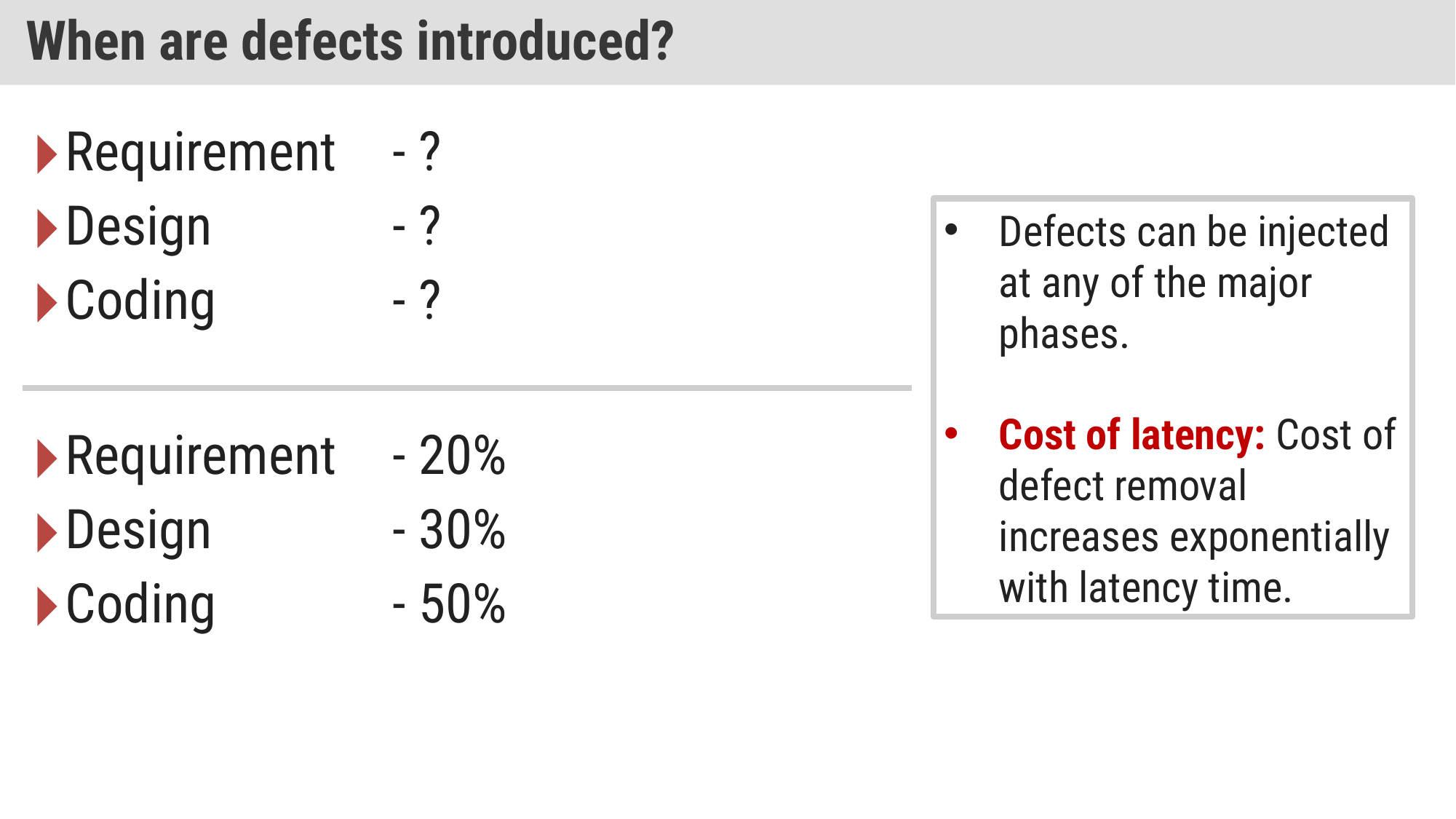

When are defects introduced?
Requirement	- ?
Design		- ?
Coding		- ?
Defects can be injected at any of the major phases.
Cost of latency: Cost of defect removal increases exponentially with latency time.
Requirement	- 20%
Design		- 30%
Coding		- 50%